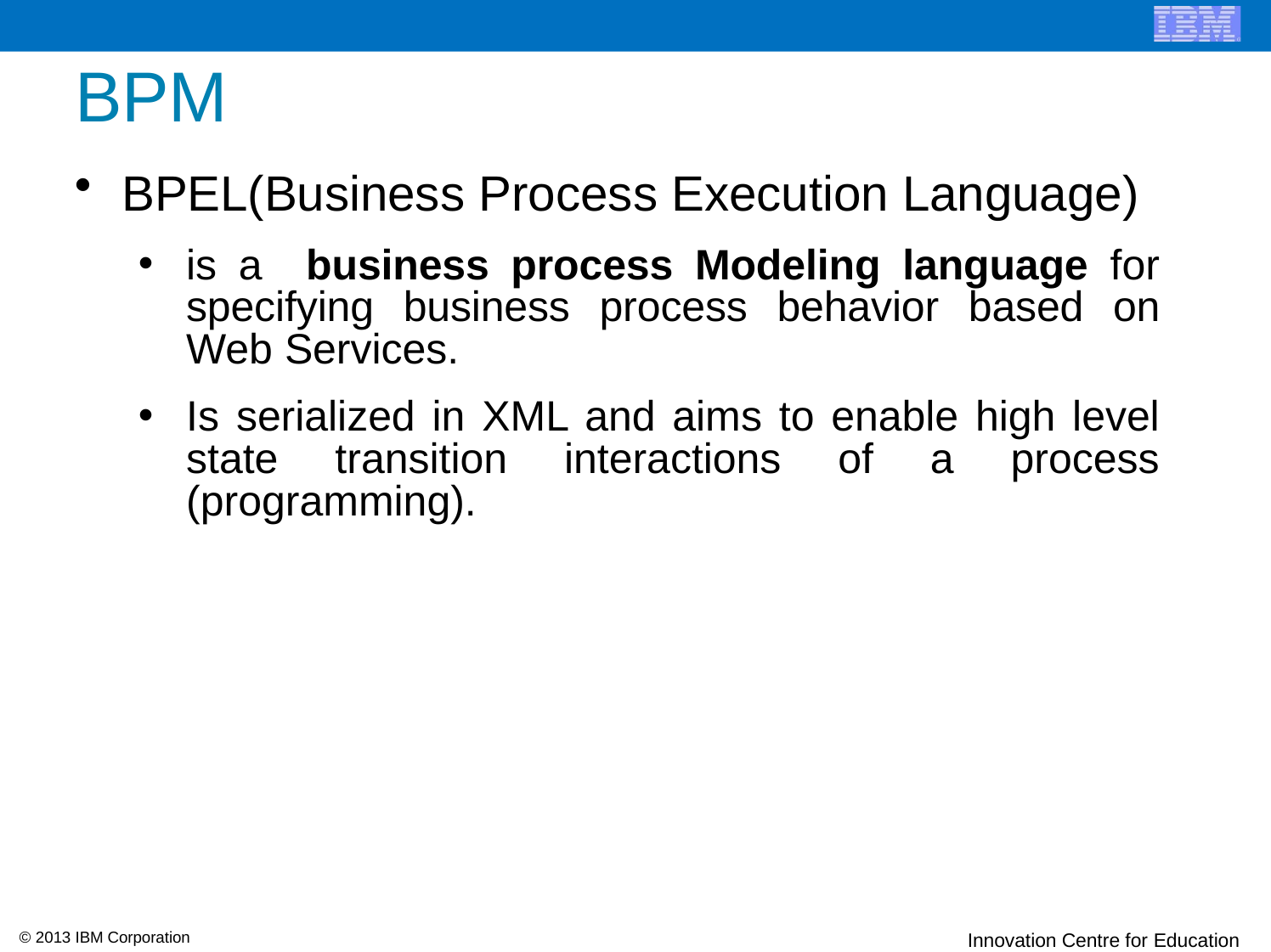

# BPM
BPEL(Business Process Execution Language)
is a  business process Modeling language for specifying business process behavior based on Web Services.
Is serialized in XML and aims to enable high level state transition interactions of a process (programming).

© 2013 IBM Corporation
Innovation Centre for Education